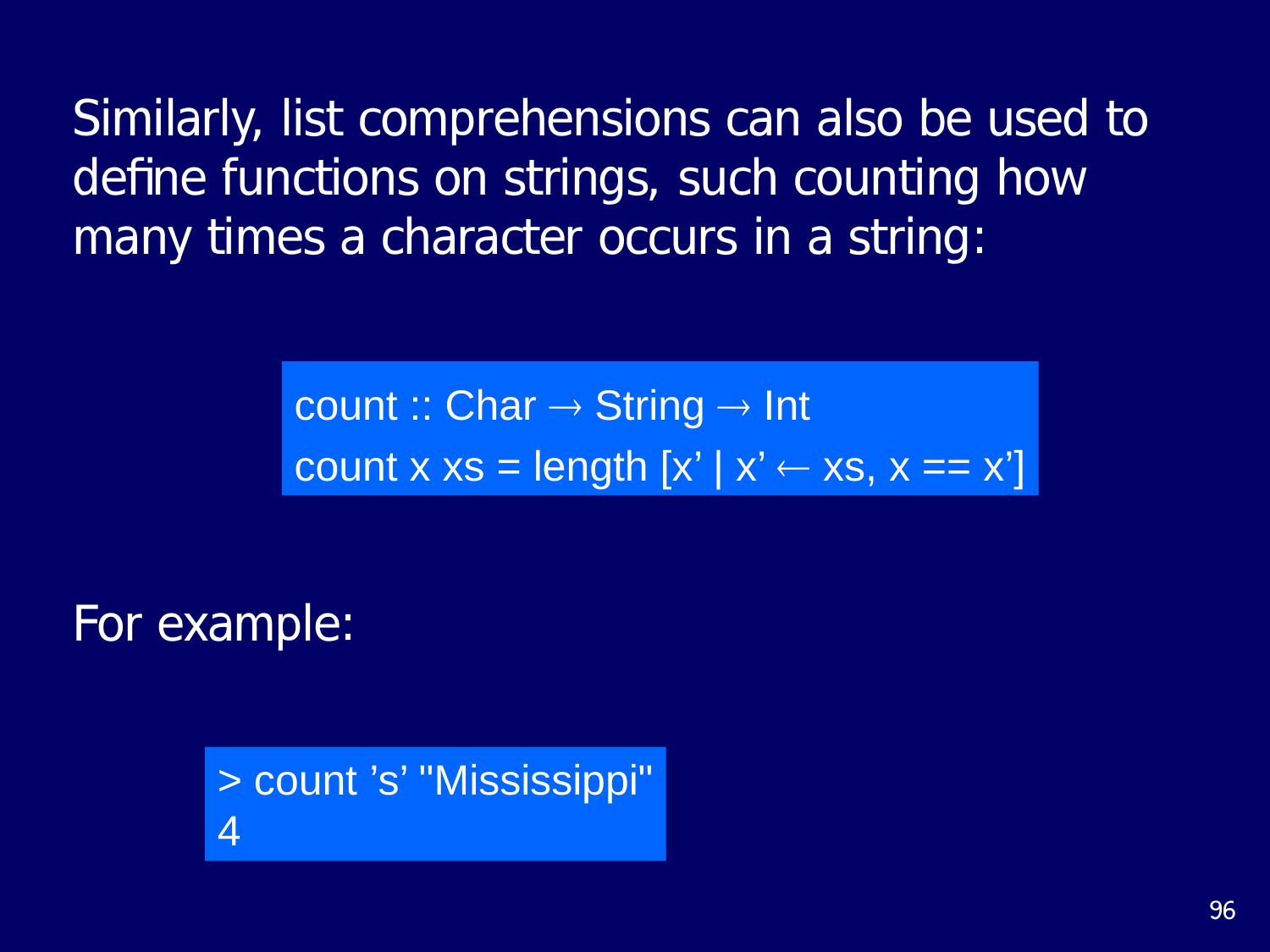

Similarly, list comprehensions can also be used to define functions on strings, such counting how many times a character occurs in a string:
count :: Char → String → Int
count x xs = length [x’ | x’ ← xs, x == x’]
For example:
> count ’s’ "Mississippi"
4
96